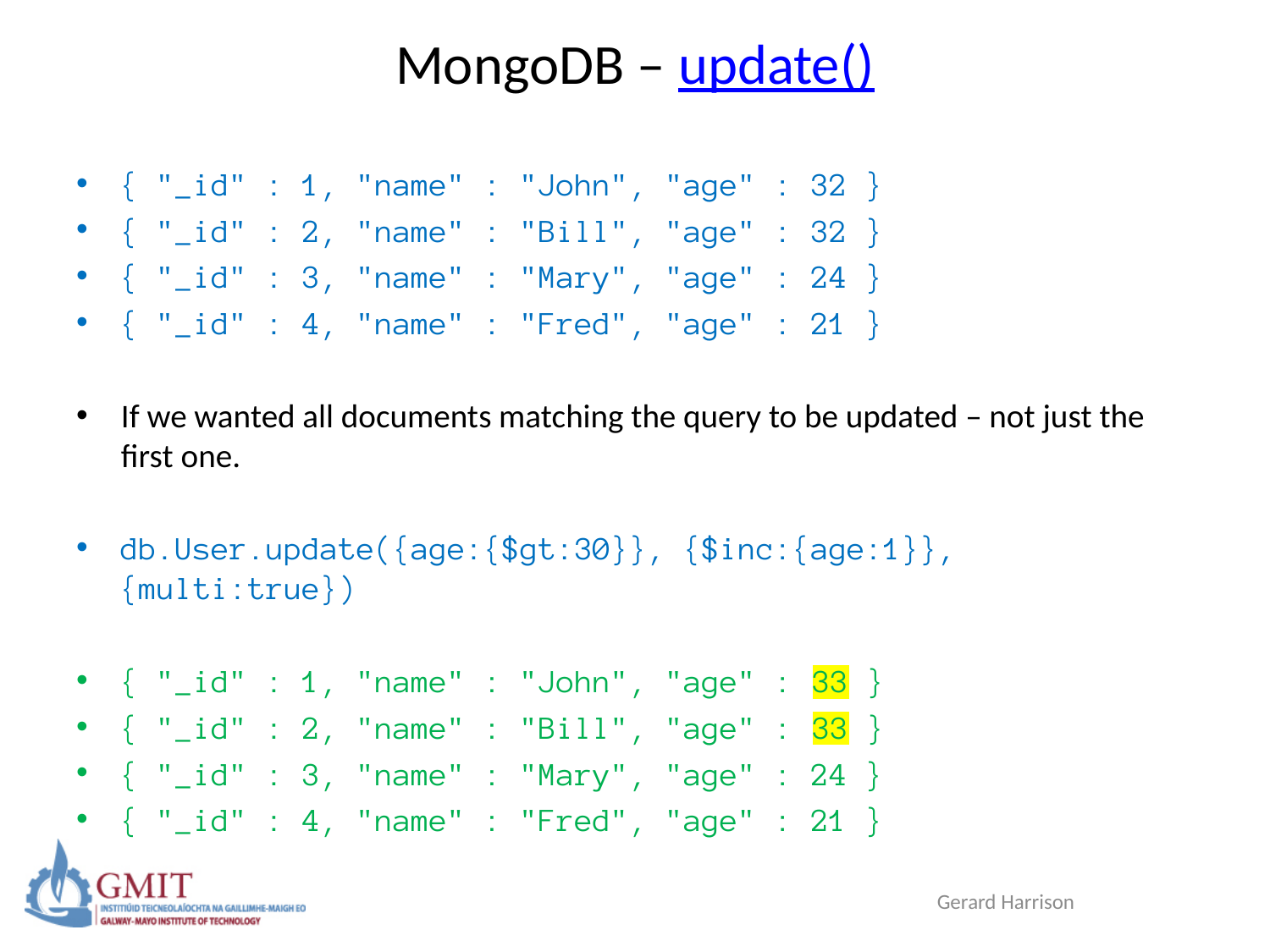

# MongoDB – update()
{ "_id" : 1, "name" : "John", "age" : 32 }
{ "_id" : 2, "name" : "Bill", "age" : 32 }
{ "_id" : 3, "name" : "Mary", "age" : 24 }
{ "_id" : 4, "name" : "Fred", "age" : 21 }

If we wanted all documents matching the query to be updated – not just the first one.

db.User.update({age:{$gt:30}}, {$inc:{age:1}}, {multi:true})

{ "_id" : 1, "name" : "John", "age" : 33 }
{ "_id" : 2, "name" : "Bill", "age" : 33 }
{ "_id" : 3, "name" : "Mary", "age" : 24 }
{ "_id" : 4, "name" : "Fred", "age" : 21 }
Gerard Harrison
35